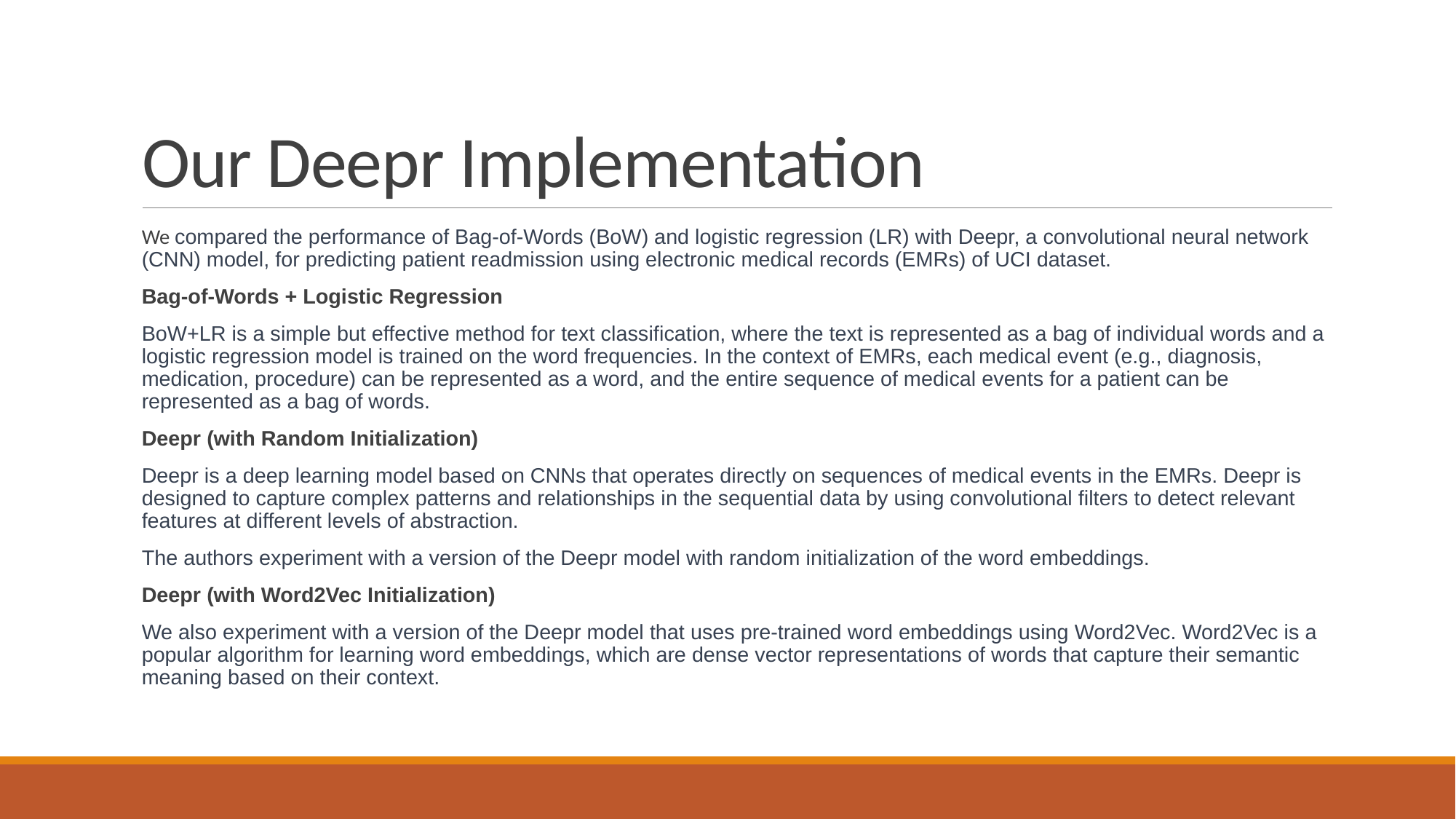

# Our Deepr Implementation
We compared the performance of Bag-of-Words (BoW) and logistic regression (LR) with Deepr, a convolutional neural network (CNN) model, for predicting patient readmission using electronic medical records (EMRs) of UCI dataset.
Bag-of-Words + Logistic Regression
BoW+LR is a simple but effective method for text classification, where the text is represented as a bag of individual words and a logistic regression model is trained on the word frequencies. In the context of EMRs, each medical event (e.g., diagnosis, medication, procedure) can be represented as a word, and the entire sequence of medical events for a patient can be represented as a bag of words.
Deepr (with Random Initialization)
Deepr is a deep learning model based on CNNs that operates directly on sequences of medical events in the EMRs. Deepr is designed to capture complex patterns and relationships in the sequential data by using convolutional filters to detect relevant features at different levels of abstraction.
The authors experiment with a version of the Deepr model with random initialization of the word embeddings.
Deepr (with Word2Vec Initialization)
We also experiment with a version of the Deepr model that uses pre-trained word embeddings using Word2Vec. Word2Vec is a popular algorithm for learning word embeddings, which are dense vector representations of words that capture their semantic meaning based on their context.